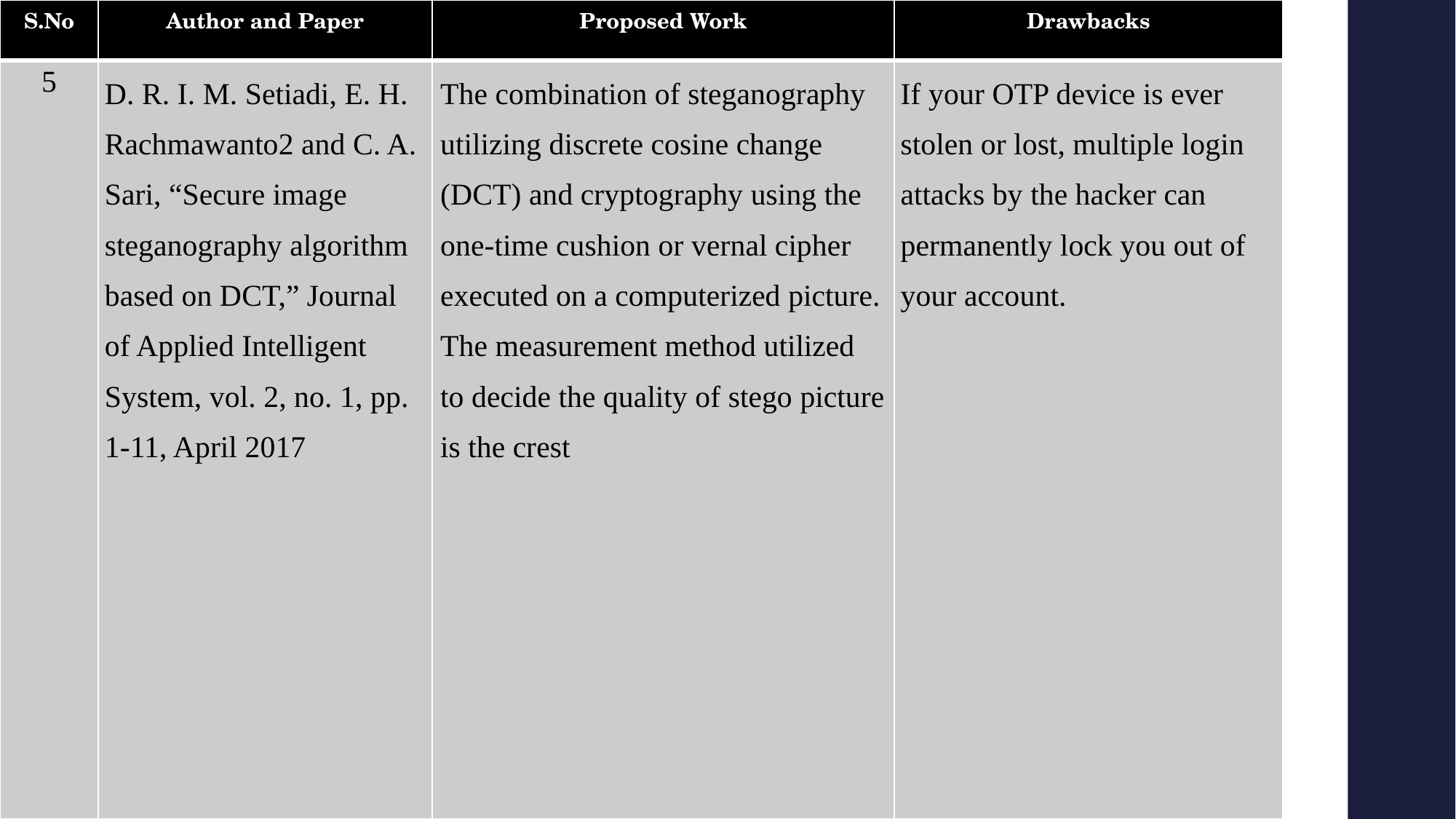

| S.No | Author and Paper | Proposed Work | Drawbacks |
| --- | --- | --- | --- |
| 5 | D. R. I. M. Setiadi, E. H. Rachmawanto2 and C. A. Sari, “Secure image steganography algorithm based on DCT,” Journal of Applied Intelligent System, vol. 2, no. 1, pp. 1-11, April 2017 | The combination of steganography utilizing discrete cosine change (DCT) and cryptography using the one-time cushion or vernal cipher executed on a computerized picture. The measurement method utilized to decide the quality of stego picture is the crest | If your OTP device is ever stolen or lost, multiple login attacks by the hacker can permanently lock you out of your account. |
#